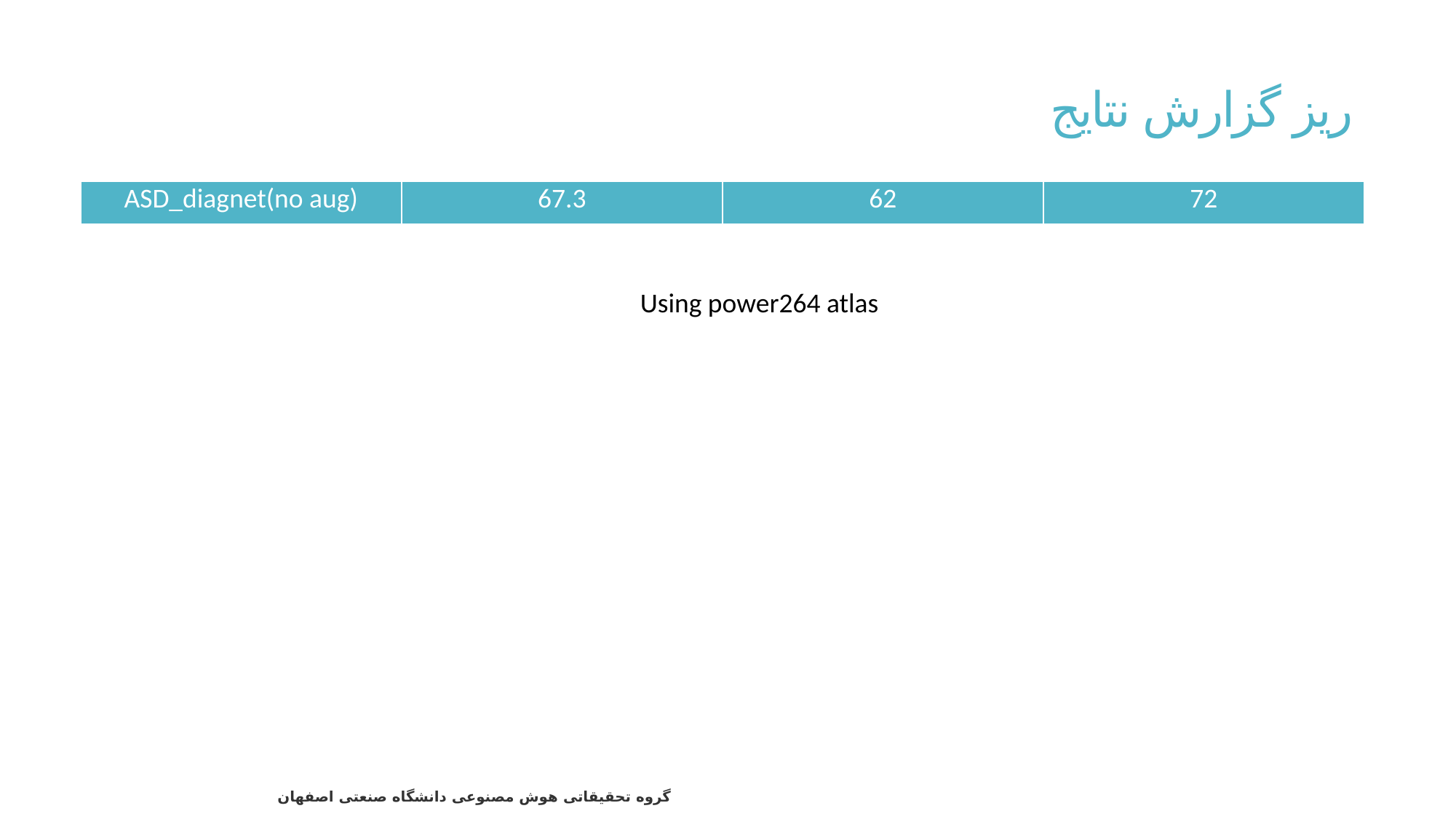

# ریز گزارش نتایج
| ASD\_diagnet(no aug) | 67.3 | 62 | 72 |
| --- | --- | --- | --- |
Using power264 atlas
61
گروه تحقیقاتی هوش مصنوعی دانشگاه صنعتی اصفهان